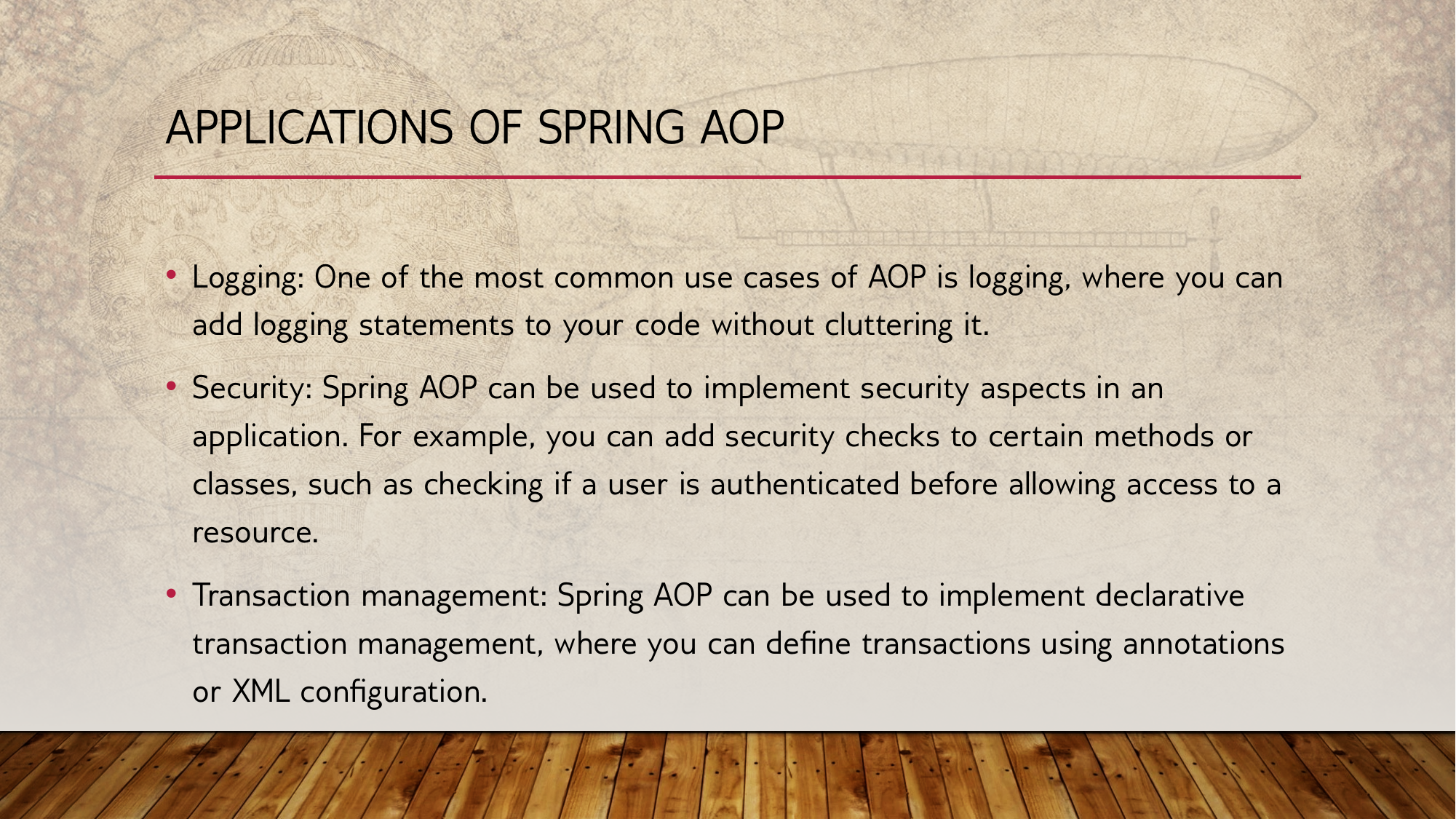

# APPLICATIONS OF SPRING AOP
Logging: One of the most common use cases of AOP is logging, where you can add logging statements to your code without cluttering it.
Security: Spring AOP can be used to implement security aspects in an application. For example, you can add security checks to certain methods or classes, such as checking if a user is authenticated before allowing access to a resource.
Transaction management: Spring AOP can be used to implement declarative transaction management, where you can define transactions using annotations or XML configuration.